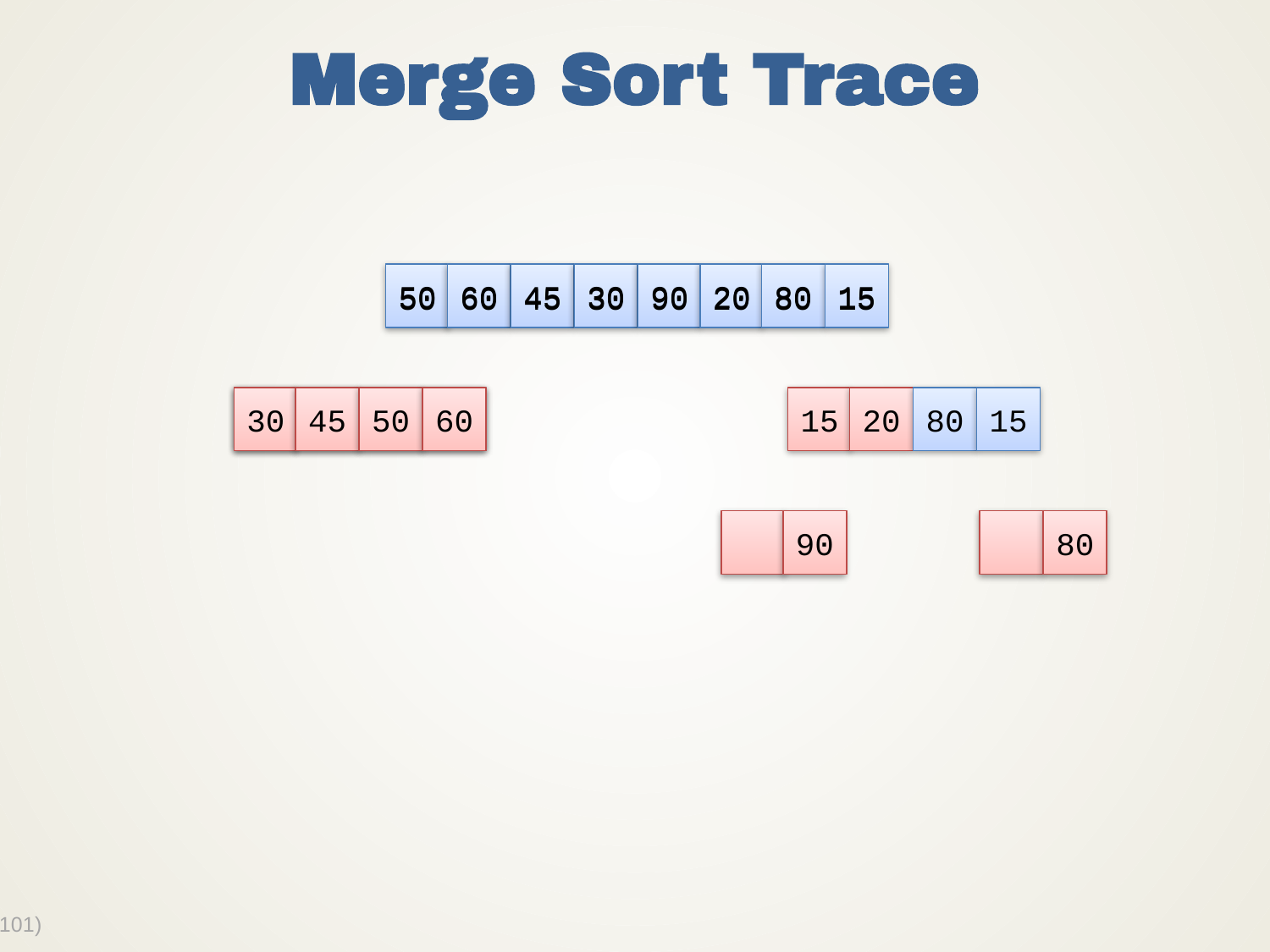

# Merge Sort Trace

50
60
45
30
90
20
80
15
50
60
45
30
90
20
80
15

30
45
50
60
15
20
80
15

90

80